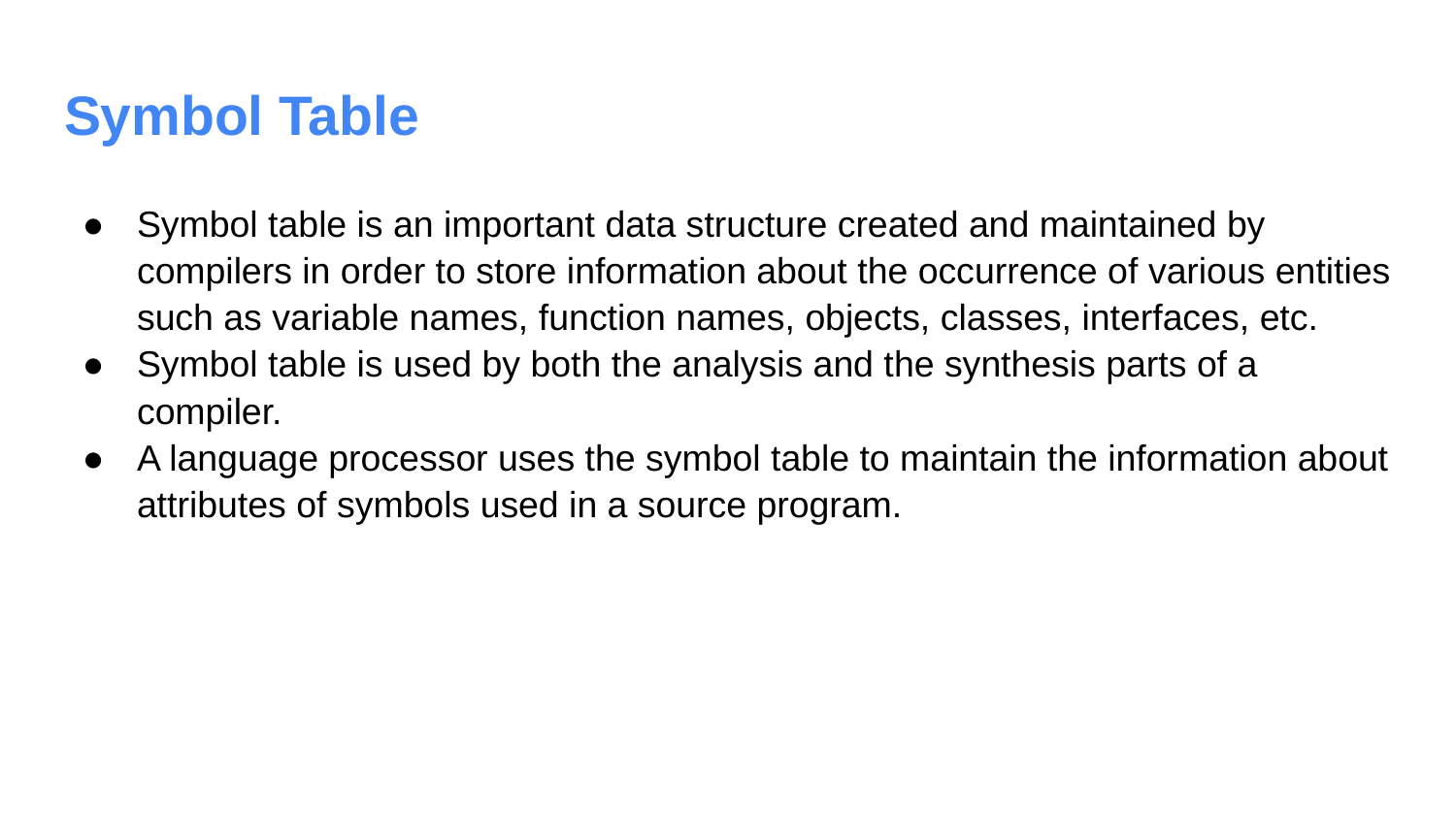

# Symbol Table
Symbol table is an important data structure created and maintained by compilers in order to store information about the occurrence of various entities such as variable names, function names, objects, classes, interfaces, etc.
Symbol table is used by both the analysis and the synthesis parts of a compiler.
A language processor uses the symbol table to maintain the information about attributes of symbols used in a source program.